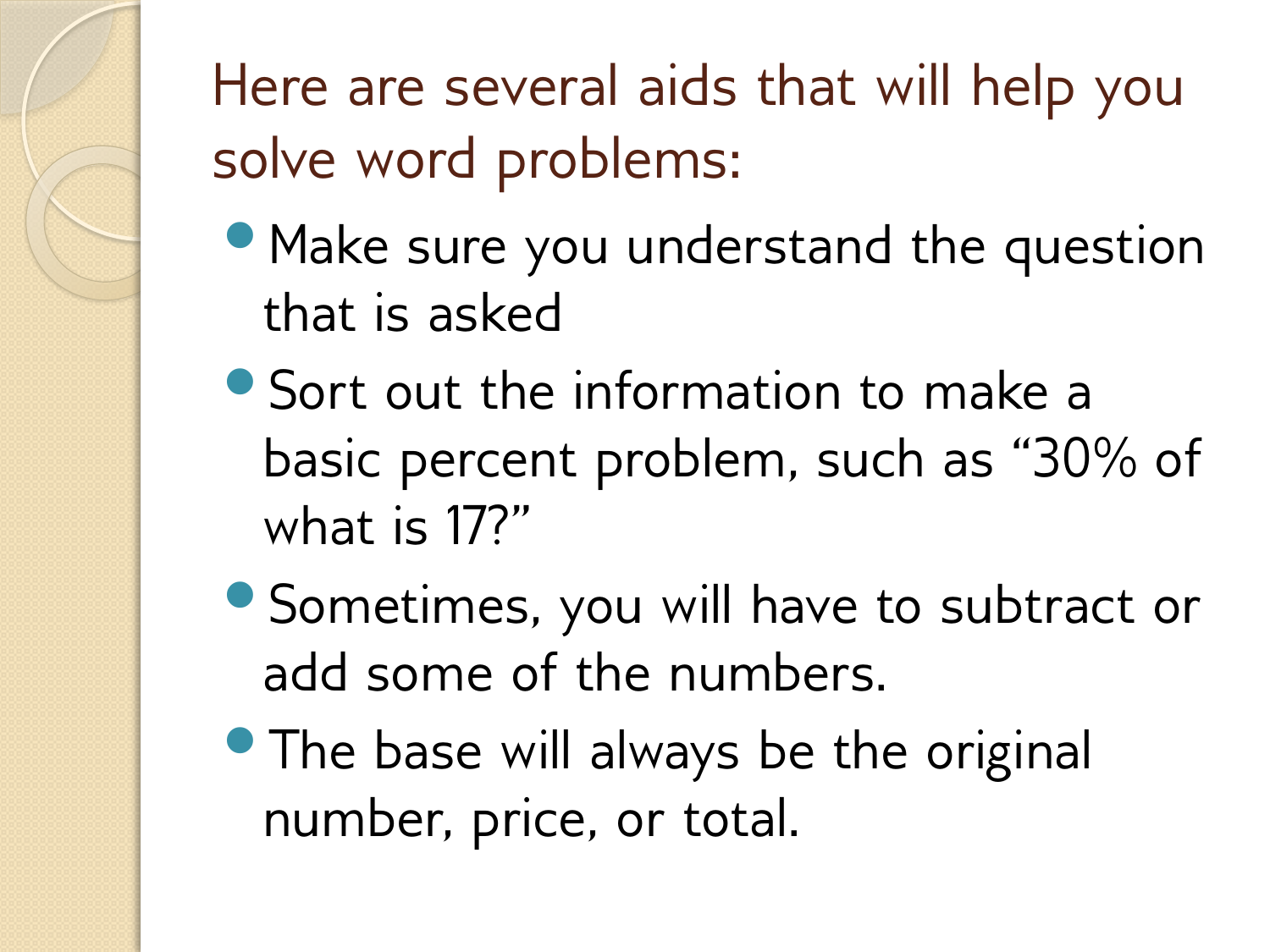

# Here are several aids that will help you solve word problems:
Make sure you understand the question that is asked
Sort out the information to make a basic percent problem, such as “30% of what is 17?”
Sometimes, you will have to subtract or add some of the numbers.
The base will always be the original number, price, or total.